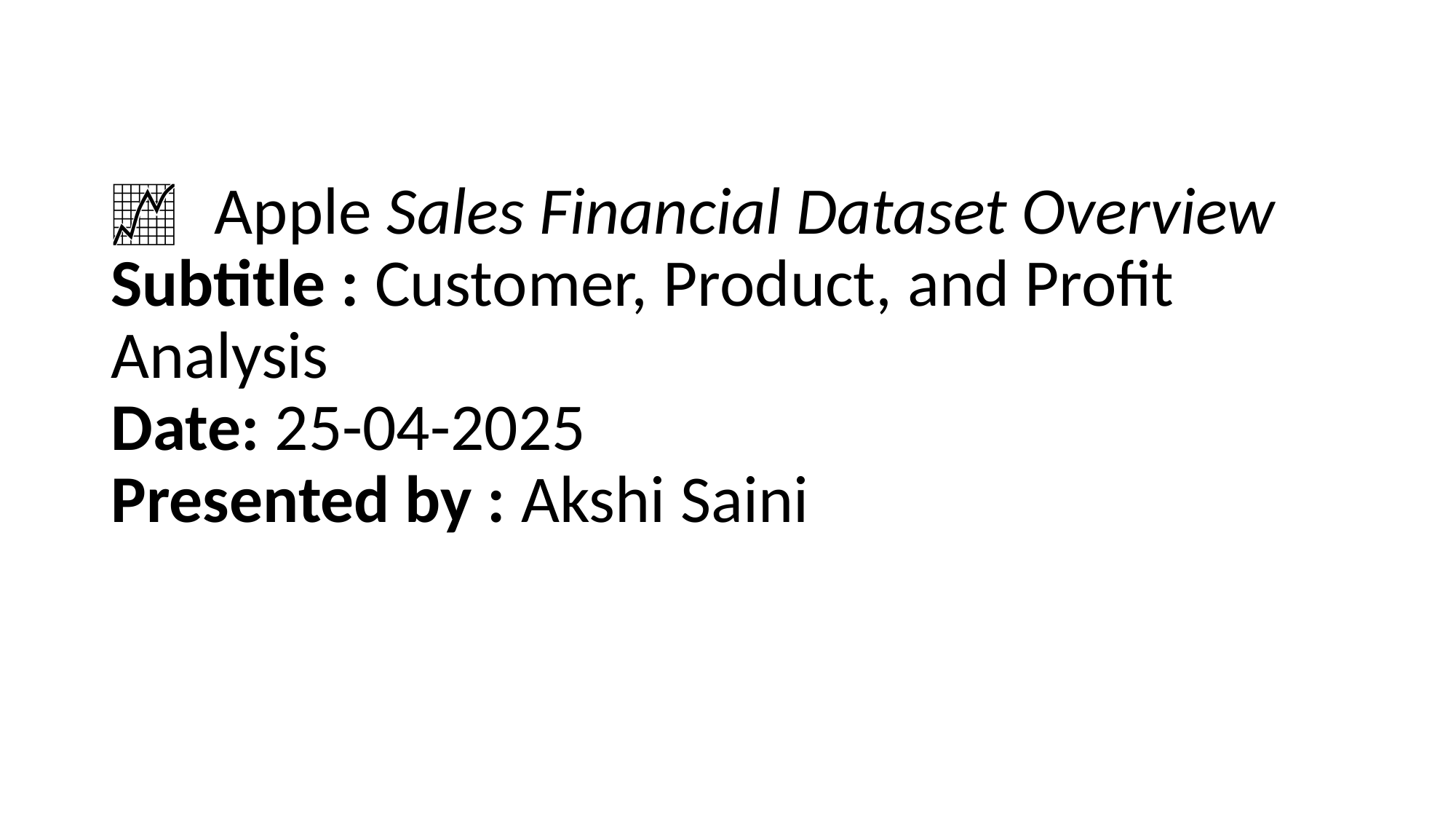

# 📈  Apple Sales Financial Dataset Overview Subtitle : Customer, Product, and Profit Analysis Date: 25-04-2025 Presented by : Akshi Saini